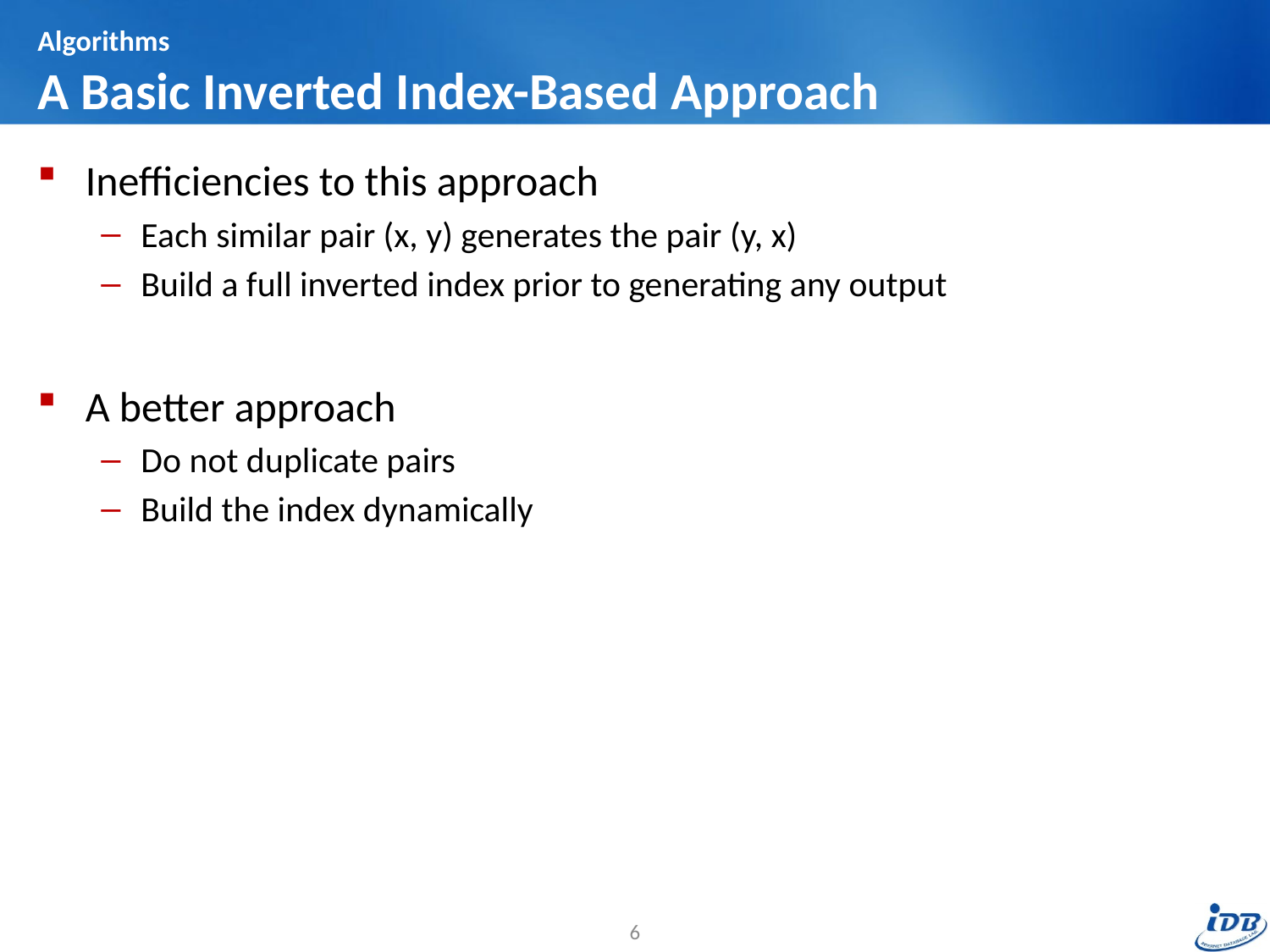

# Algorithms A Basic Inverted Index-Based Approach
Inefficiencies to this approach
Each similar pair (x, y) generates the pair (y, x)
Build a full inverted index prior to generating any output

A better approach
Do not duplicate pairs
Build the index dynamically

6